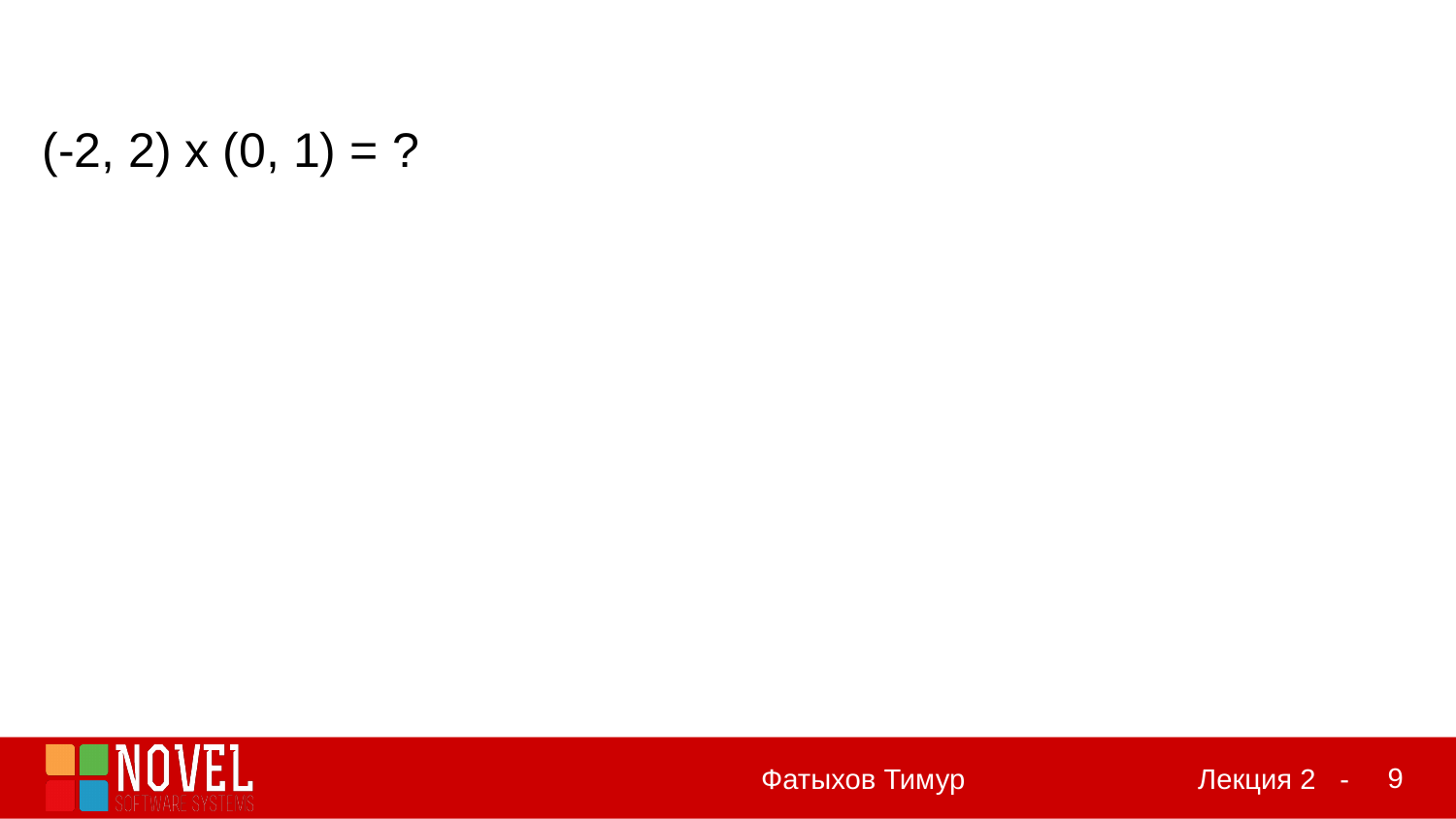

(-2, 2) x (0, 1) = ?
9